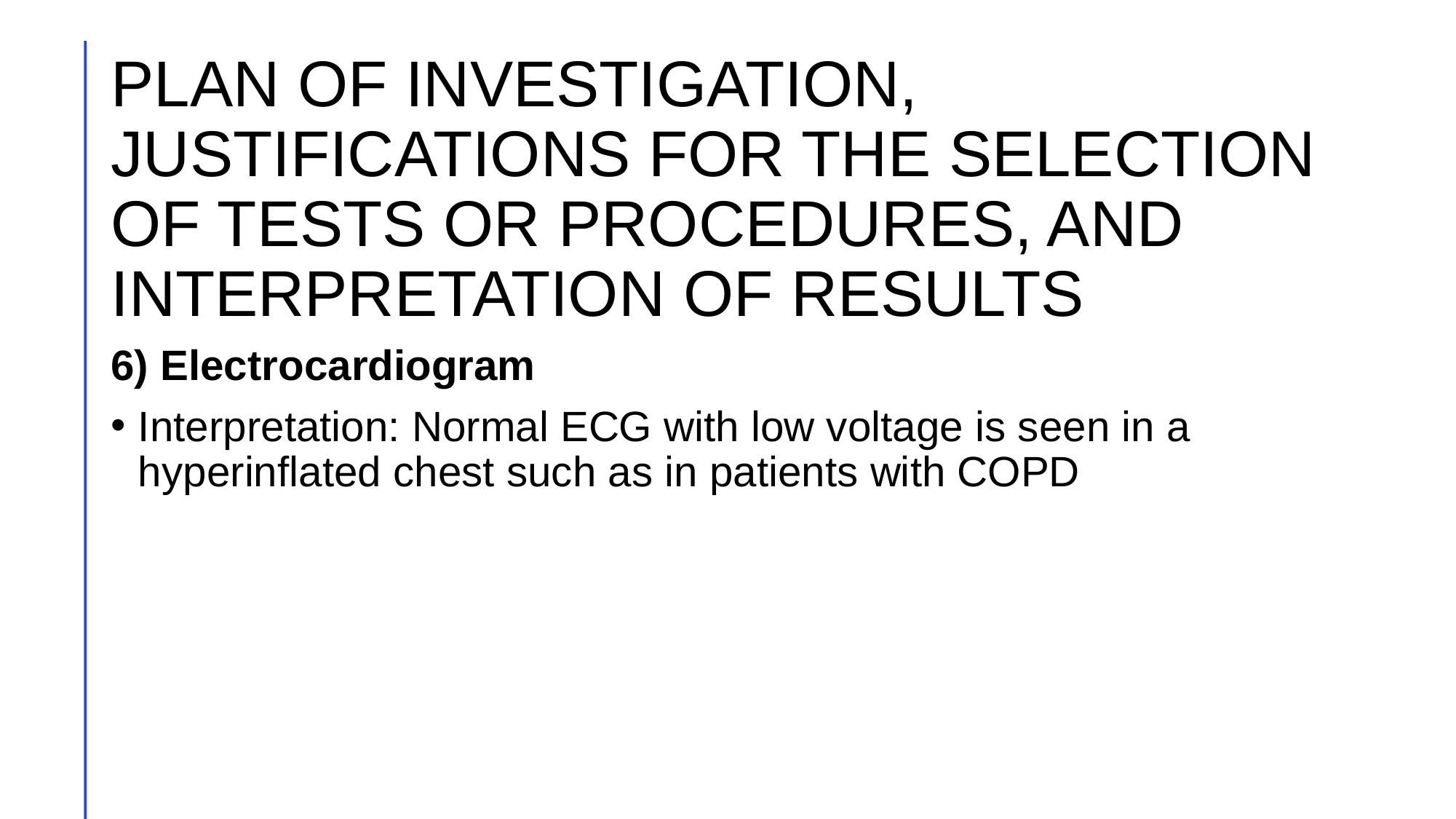

# PLAN OF INVESTIGATION, JUSTIFICATIONS FOR THE SELECTION OF TESTS OR PROCEDURES, AND INTERPRETATION OF RESULTS
6) Electrocardiogram
Interpretation: Normal ECG with low voltage is seen in a hyperinflated chest such as in patients with COPD